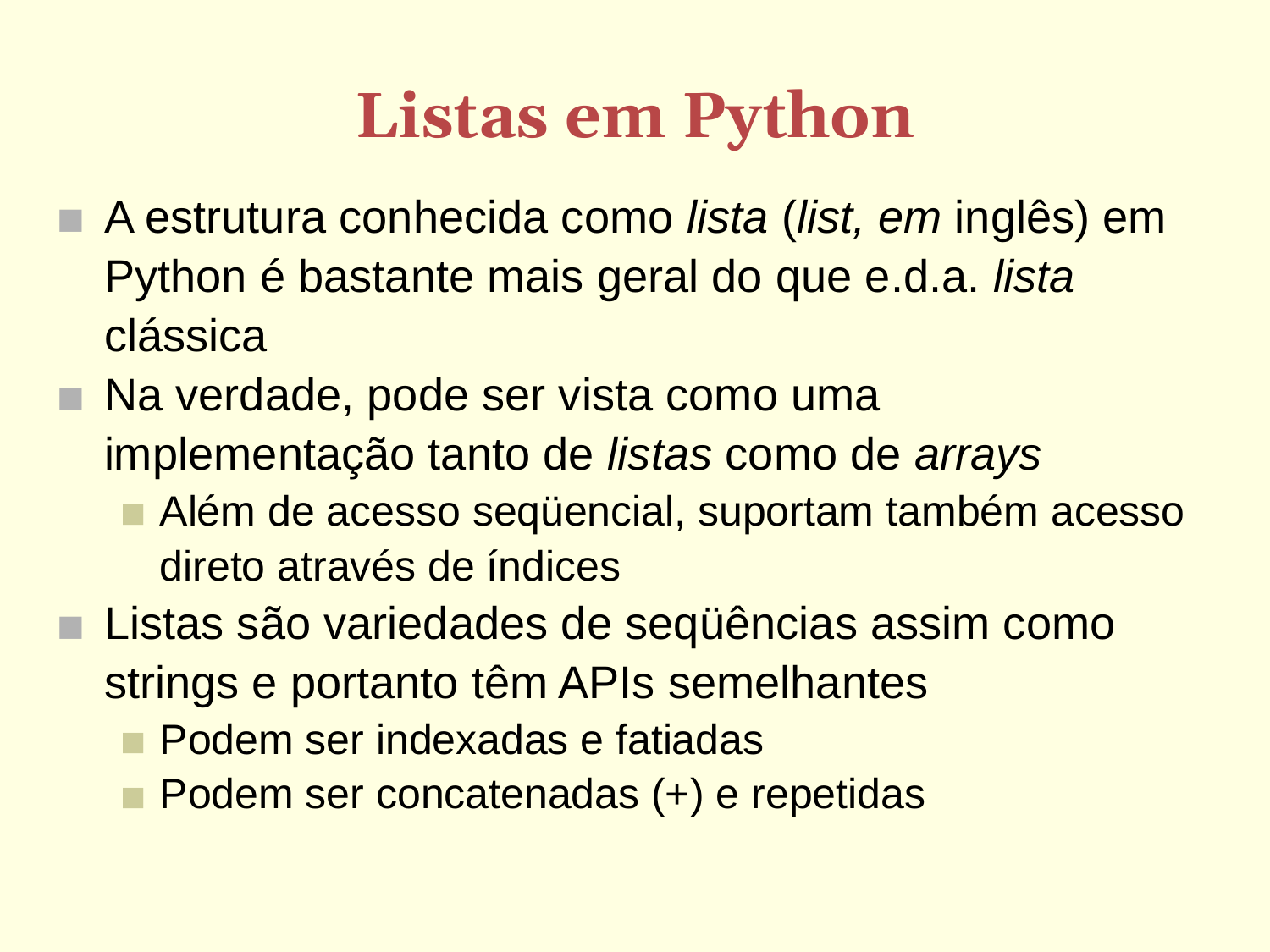

# Listas em Python
A estrutura conhecida como lista (list, em inglês) em Python é bastante mais geral do que e.d.a. lista clássica
Na verdade, pode ser vista como uma implementação tanto de listas como de arrays
Além de acesso seqüencial, suportam também acesso direto através de índices
Listas são variedades de seqüências assim como strings e portanto têm APIs semelhantes
Podem ser indexadas e fatiadas
Podem ser concatenadas (+) e repetidas